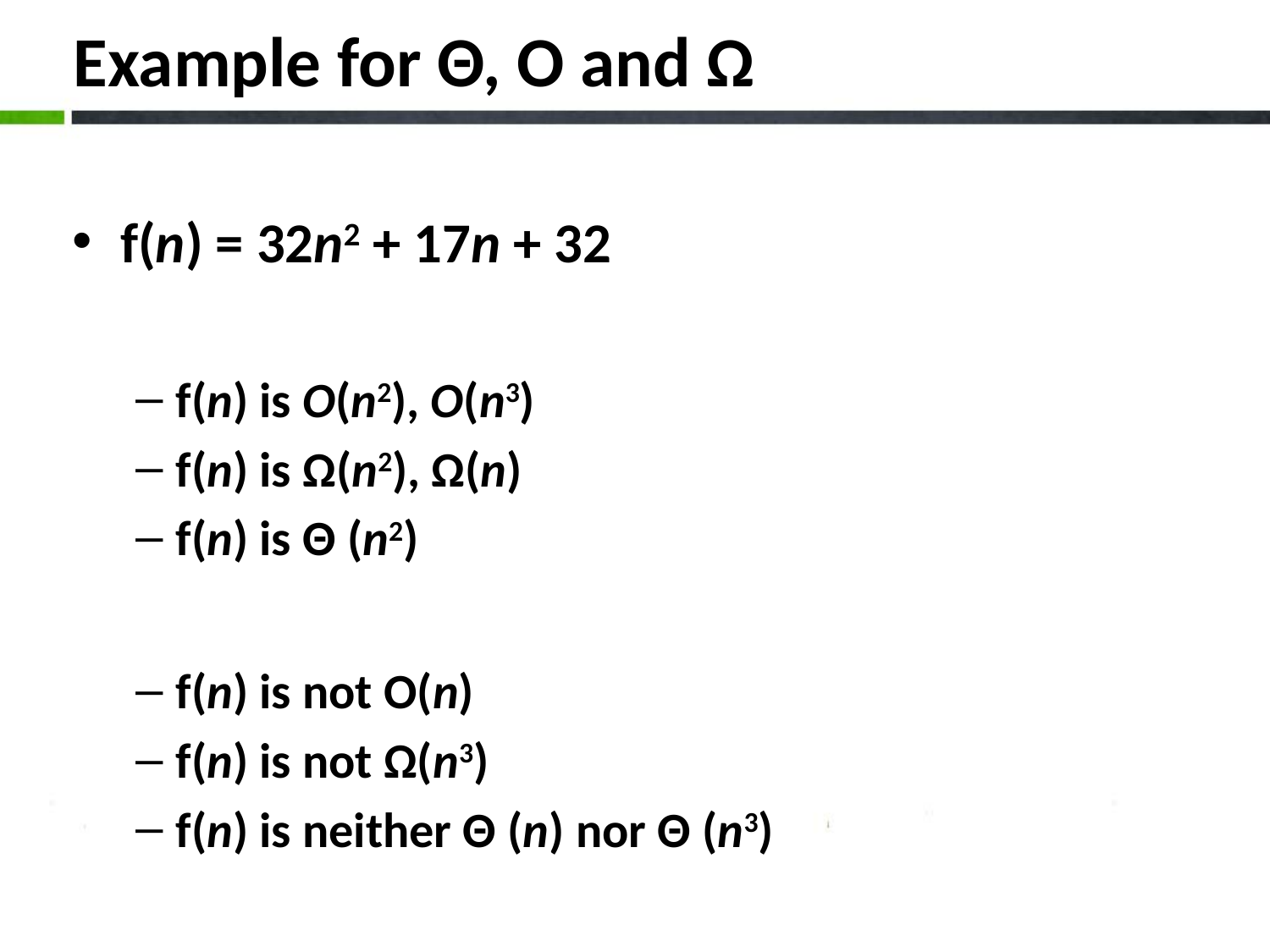

# Example for Θ, O and Ω
f(n) = 32n2 + 17n + 32

f(n) is O(n2), O(n3)
f(n) is Ω(n2), Ω(n)
f(n) is Θ (n2)

f(n) is not O(n)
f(n) is not Ω(n3)
f(n) is neither Θ (n) nor Θ (n3)